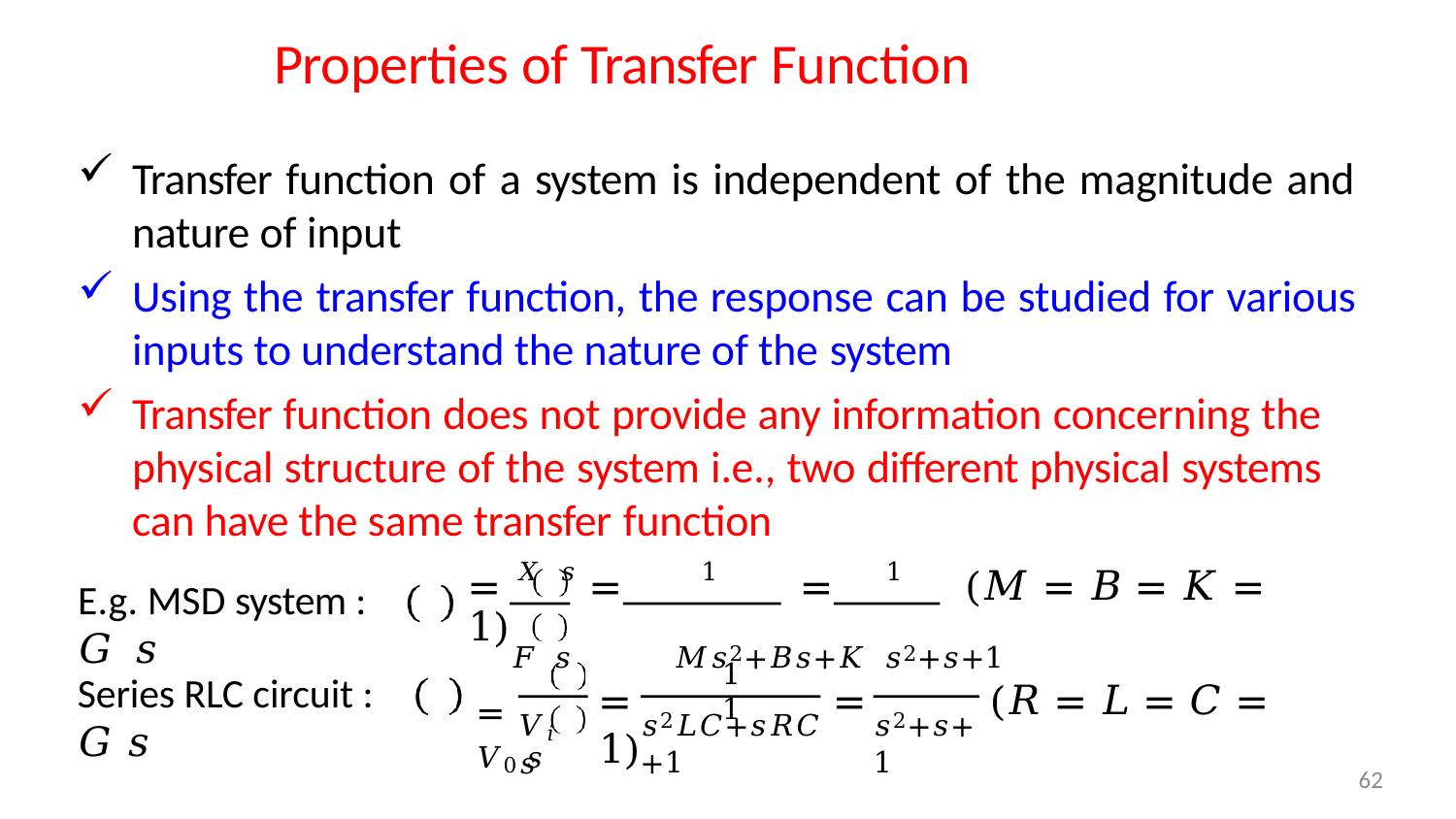

# Properties of Transfer Function
Transfer function of a system is independent of the magnitude and  nature of input
Using the transfer function, the response can be studied for various
inputs to understand the nature of the system
Transfer function does not provide any information concerning the  physical structure of the system i.e., two different physical systems  can have the same transfer function
= 𝑋 𝑠	=	1	=	1	(𝑀 = 𝐵 = 𝐾 = 1)
𝐹 𝑠	𝑀𝑠2+𝐵𝑠+𝐾	𝑠2+𝑠+1

E.g. MSD system : 𝐺 𝑠

= 𝑉0 𝑠
1	1

Series RLC circuit : 𝐺 𝑠
=	=	(𝑅 = 𝐿 = 𝐶 = 1)

𝑉𝑖 𝑠
𝑠2𝐿𝐶+𝑠𝑅𝐶+1
𝑠2+𝑠+1

62